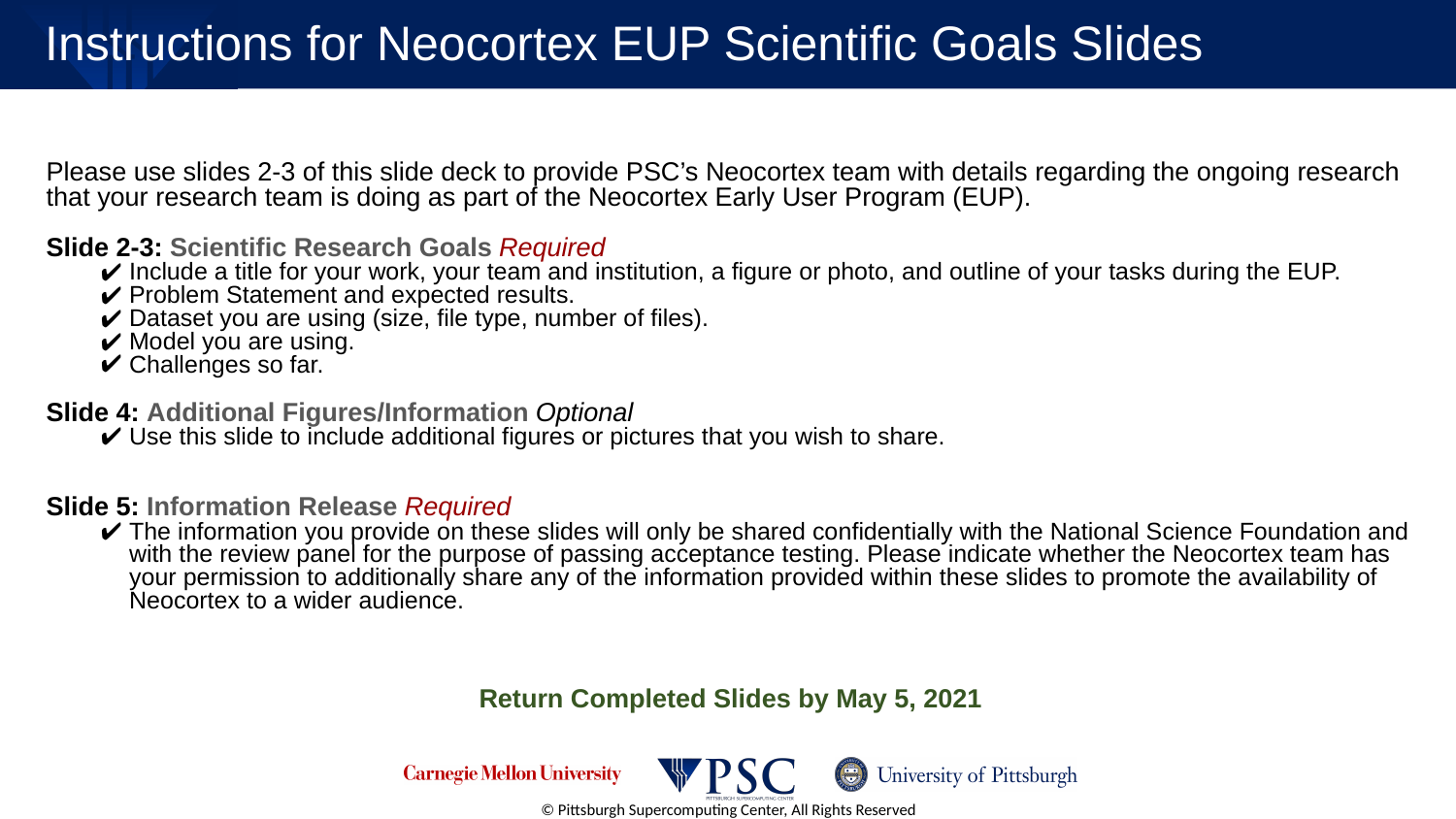

# Instructions for Neocortex EUP Scientific Goals Slides

Please use slides 2-3 of this slide deck to provide PSC’s Neocortex team with details regarding the ongoing research that your research team is doing as part of the Neocortex Early User Program (EUP).

Slide 2-3: Scientific Research Goals Required
Include a title for your work, your team and institution, a figure or photo, and outline of your tasks during the EUP.
Problem Statement and expected results.
Dataset you are using (size, file type, number of files).
Model you are using.
Challenges so far.

Slide 4: Additional Figures/Information Optional
Use this slide to include additional figures or pictures that you wish to share.

Slide 5: Information Release Required
The information you provide on these slides will only be shared confidentially with the National Science Foundation and with the review panel for the purpose of passing acceptance testing. Please indicate whether the Neocortex team has your permission to additionally share any of the information provided within these slides to promote the availability of Neocortex to a wider audience.

Return Completed Slides by May 5, 2021